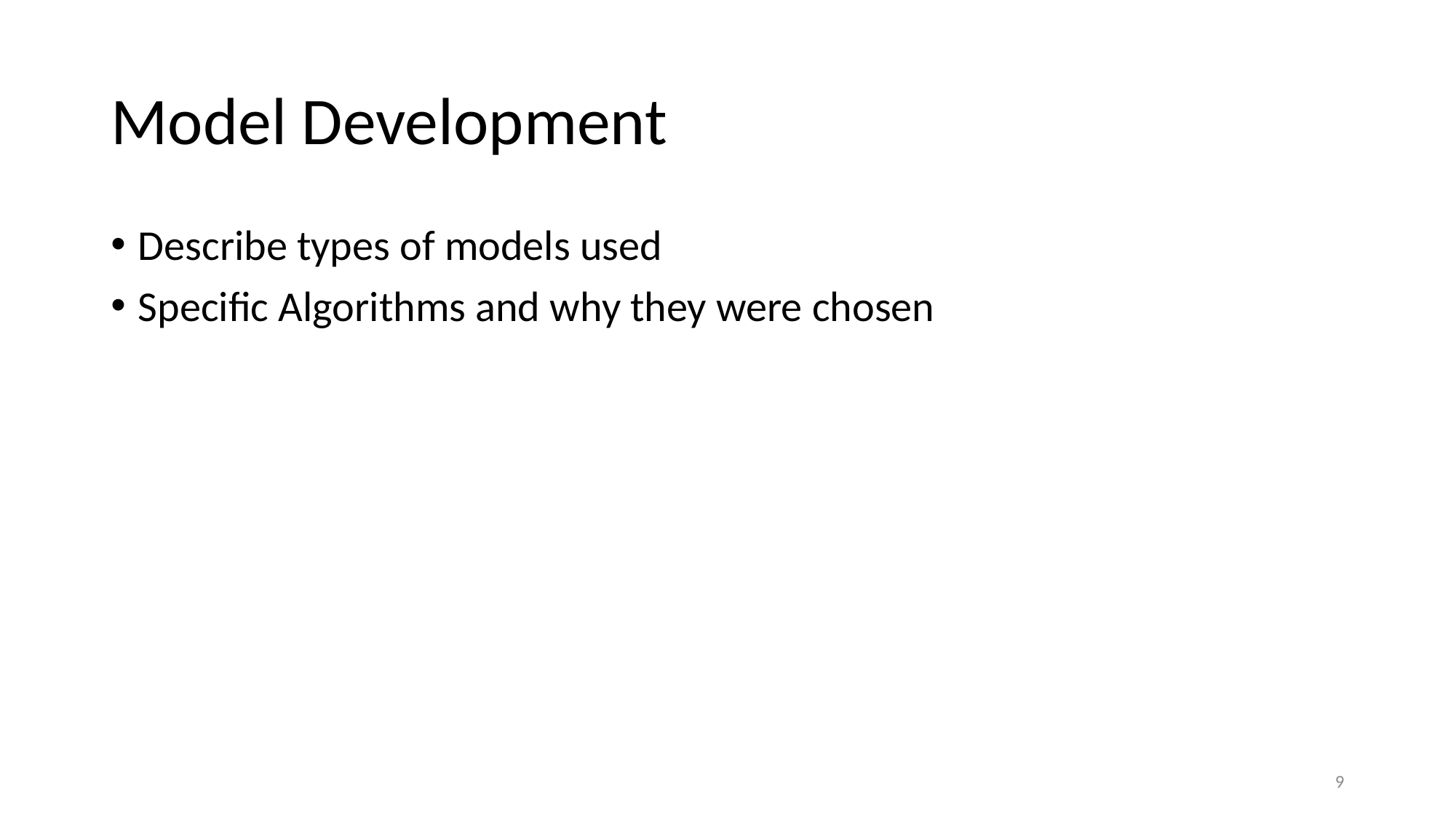

# Model Development
Describe types of models used
Specific Algorithms and why they were chosen
9